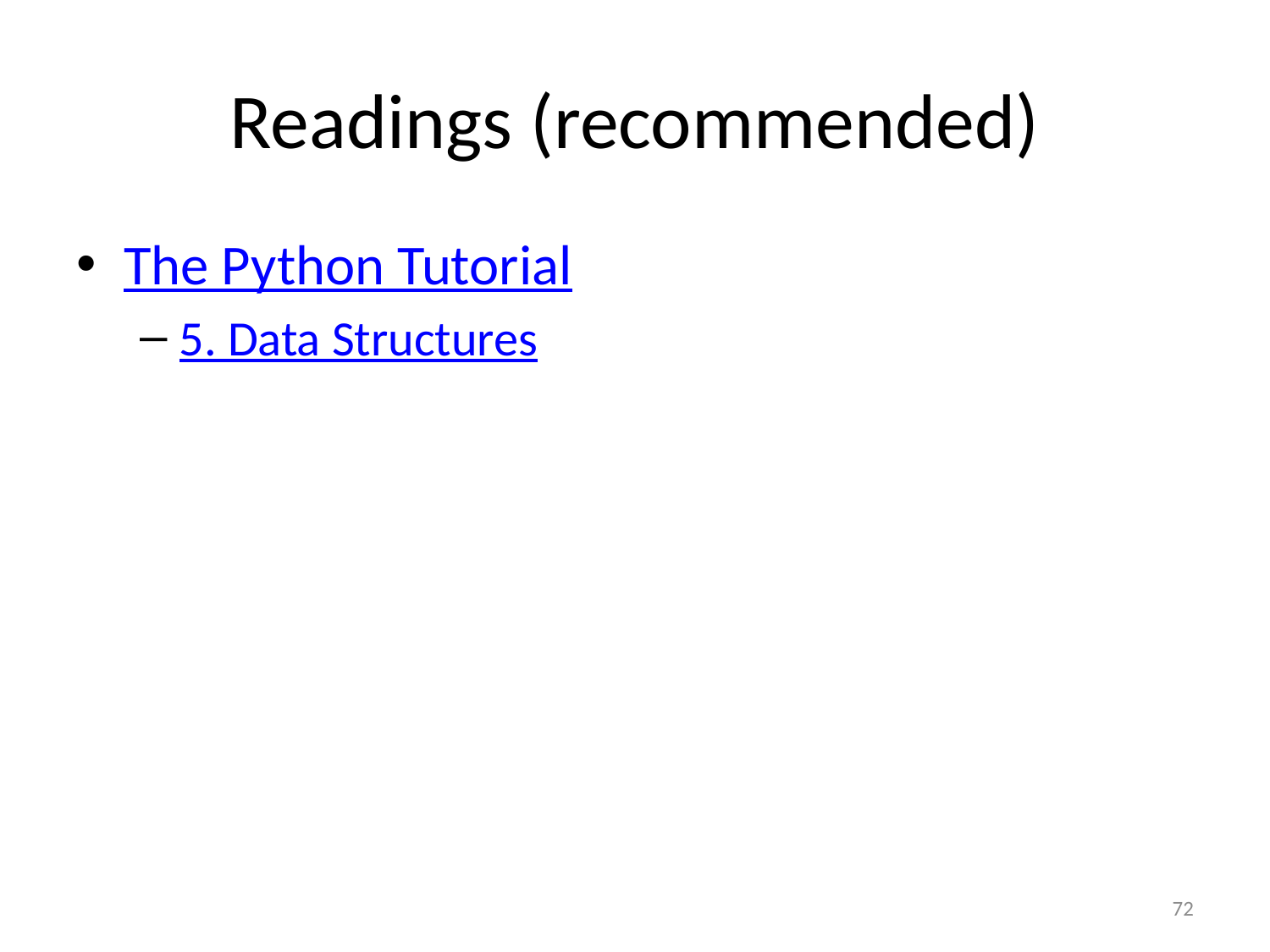

# Readings (recommended)
The Python Tutorial
5. Data Structures

72